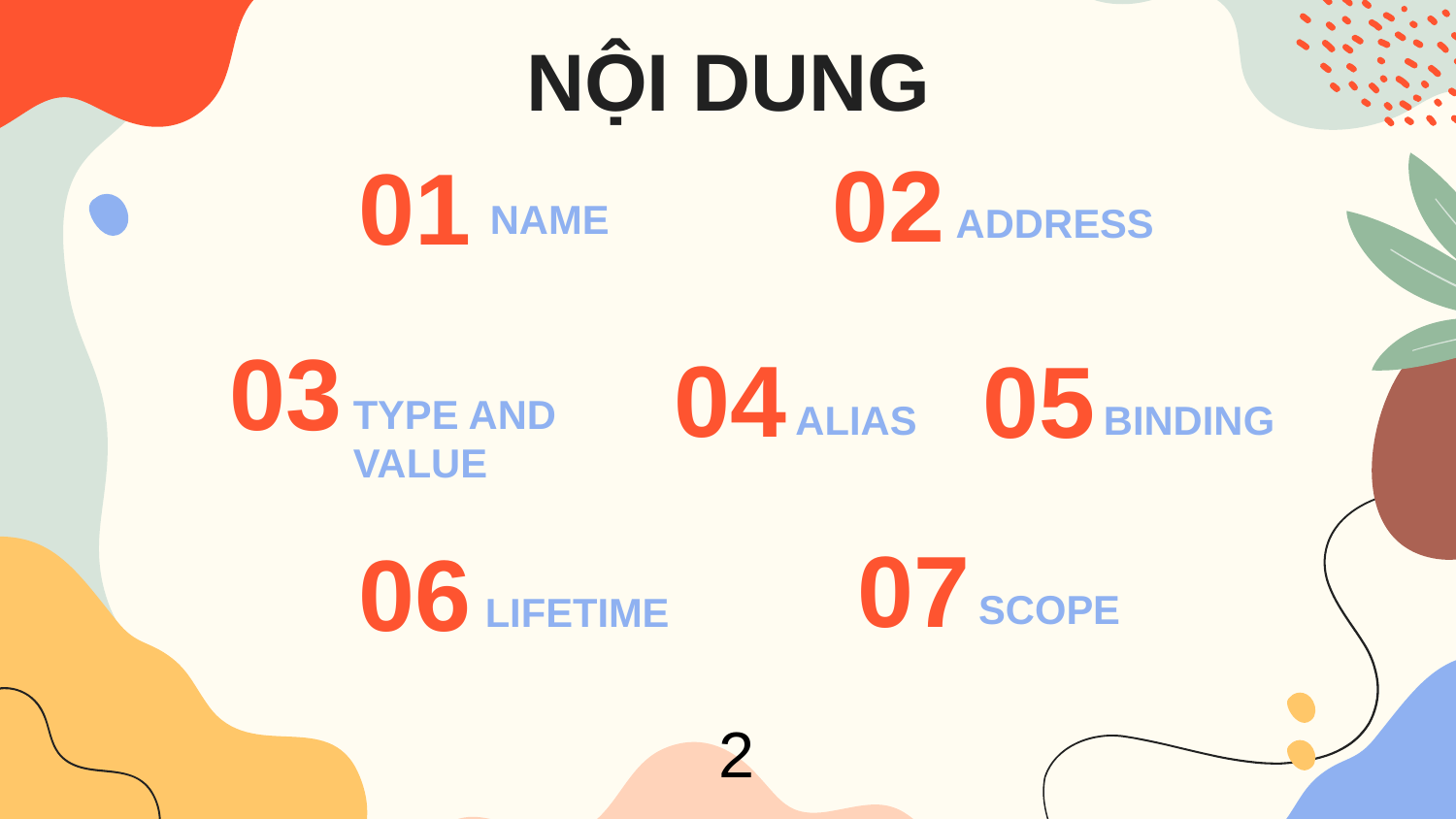

NỘI DUNG
02
01
# NAME
ADDRESS
03
05
04
BINDING
TYPE AND VALUE
ALIAS
07
06
SCOPE
LIFETIME

2